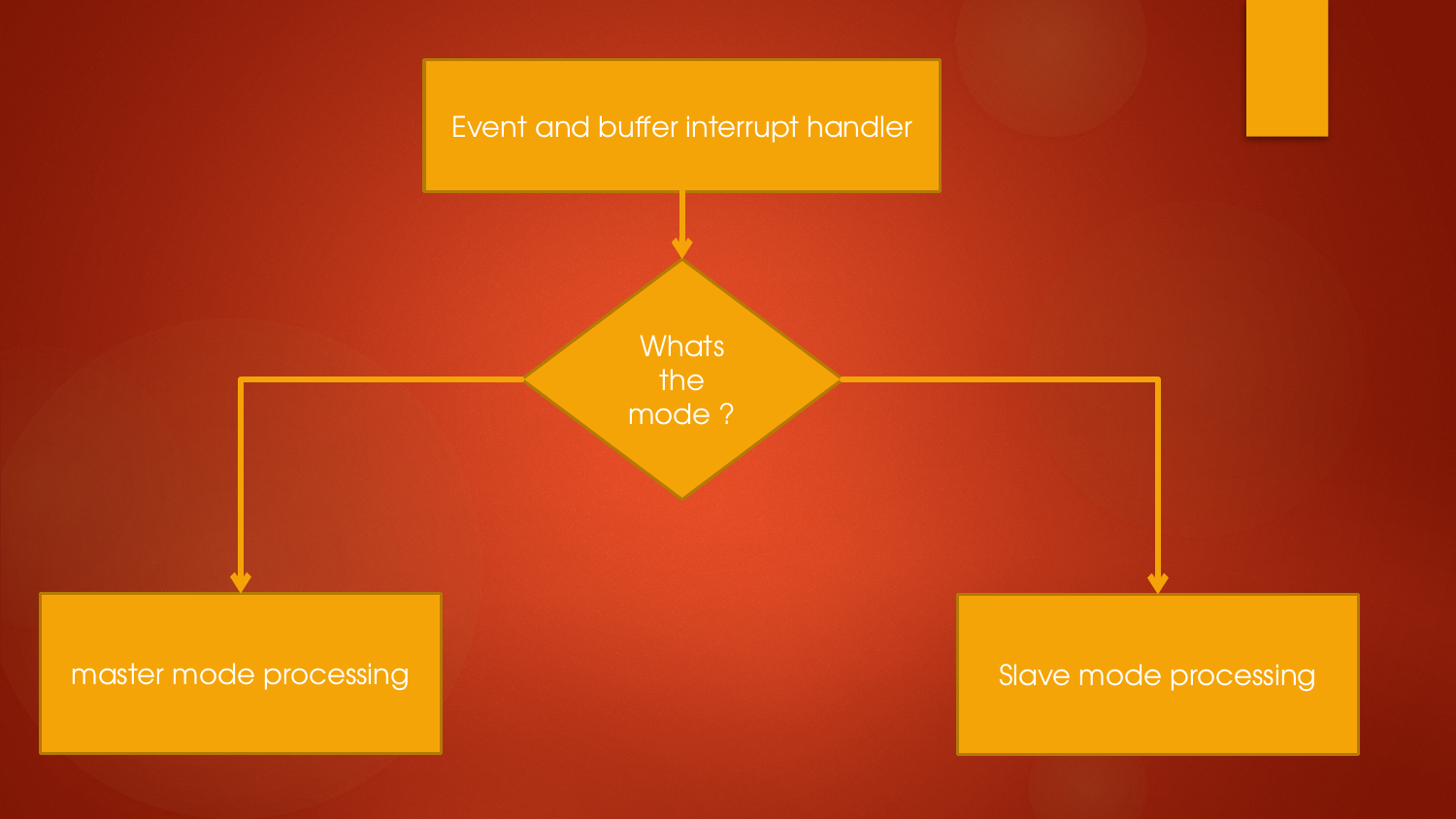

Event and buffer interrupt handler
Whats the mode ?
master mode processing
Slave mode processing